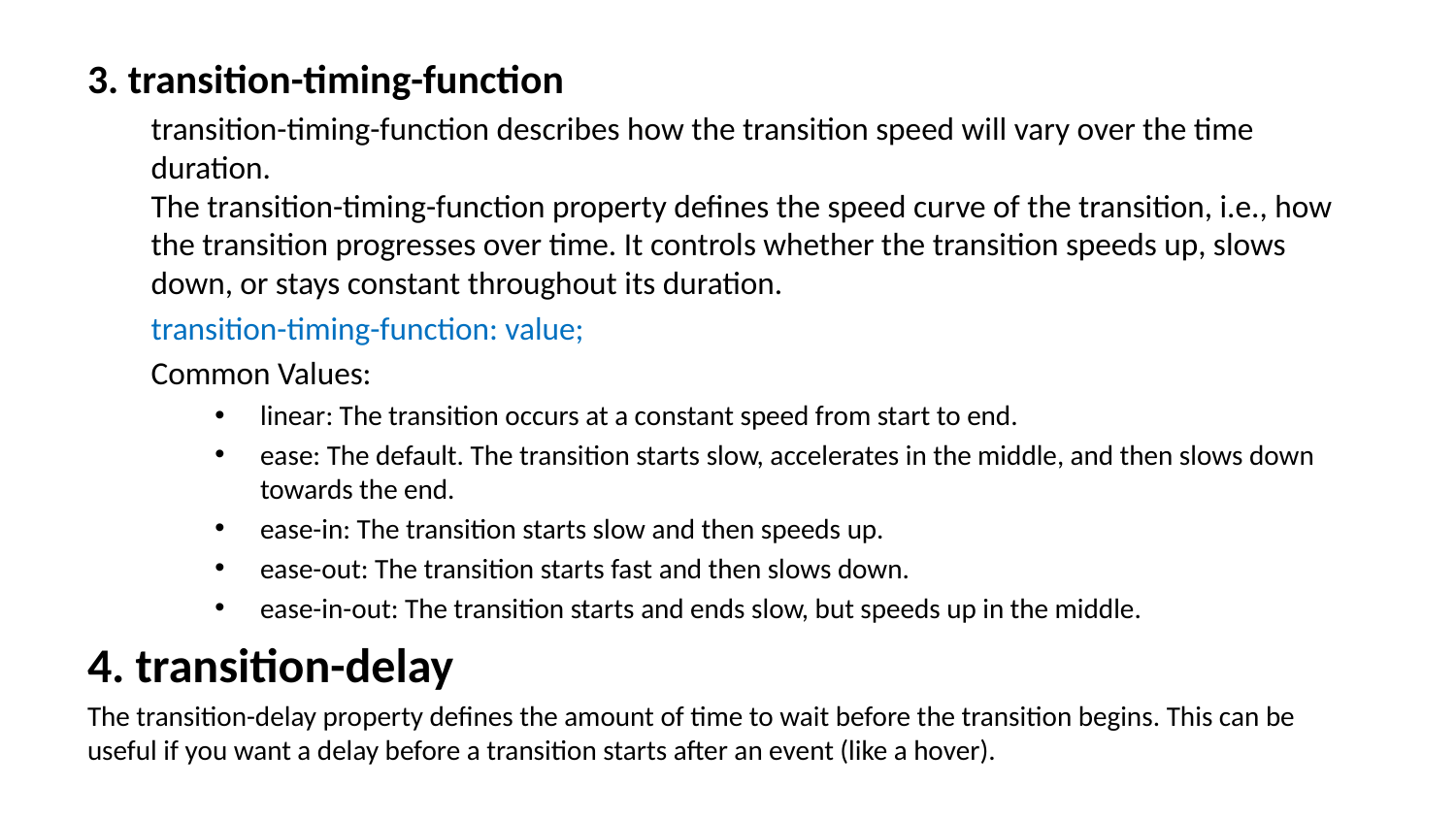

3. transition-timing-function
transition-timing-function describes how the transition speed will vary over the time duration.
The transition-timing-function property defines the speed curve of the transition, i.e., how the transition progresses over time. It controls whether the transition speeds up, slows down, or stays constant throughout its duration.
transition-timing-function: value;
Common Values:
linear: The transition occurs at a constant speed from start to end.
ease: The default. The transition starts slow, accelerates in the middle, and then slows down towards the end.
ease-in: The transition starts slow and then speeds up.
ease-out: The transition starts fast and then slows down.
ease-in-out: The transition starts and ends slow, but speeds up in the middle.
4. transition-delay
The transition-delay property defines the amount of time to wait before the transition begins. This can be useful if you want a delay before a transition starts after an event (like a hover).